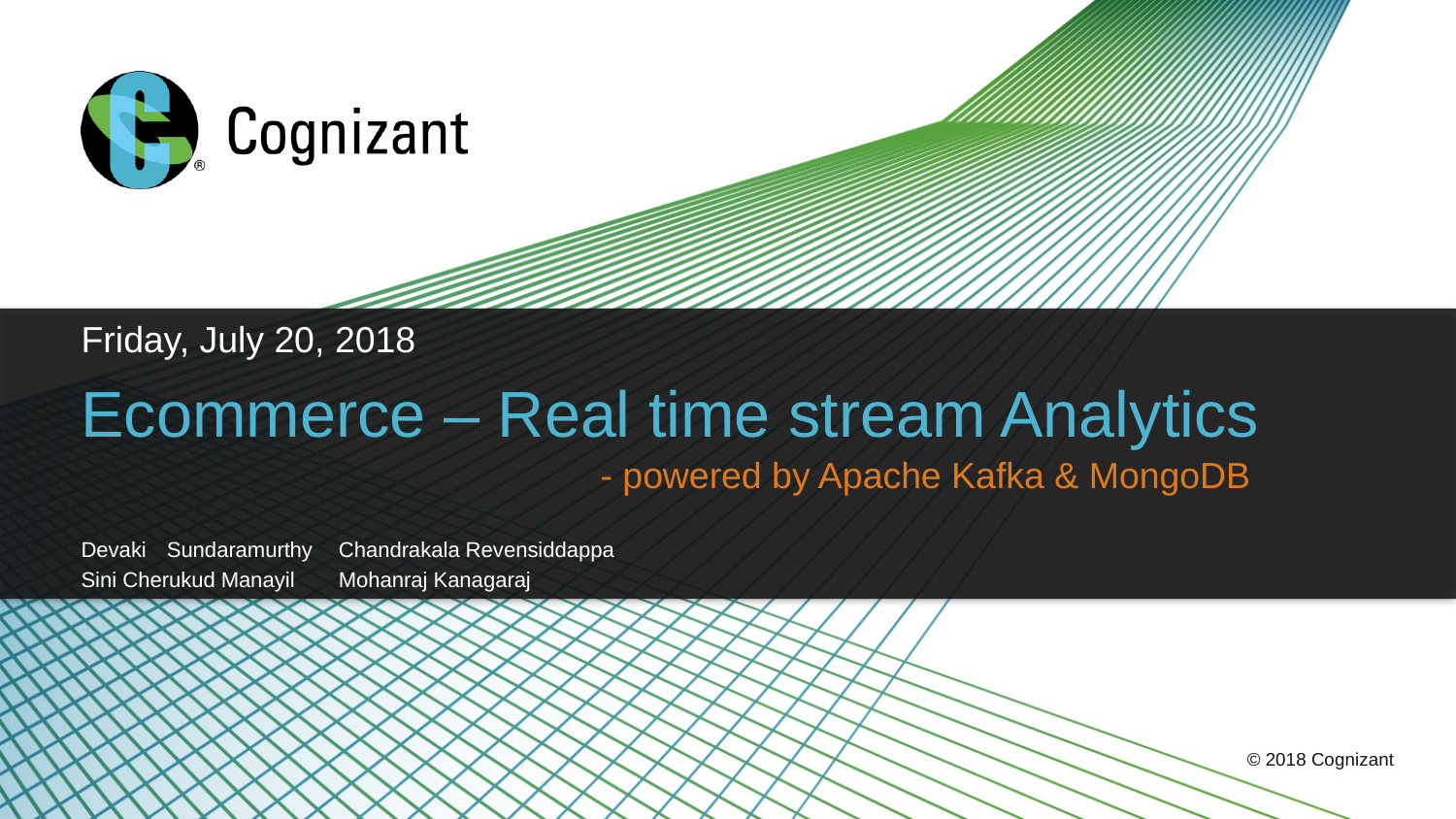

Friday, July 20, 2018
Ecommerce – Real time stream Analytics

- powered by Apache Kafka & MongoDB

Devaki	Sundaramurthy	Chandrakala Revensiddappa
Sini Cherukud Manayil	Mohanraj Kanagaraj